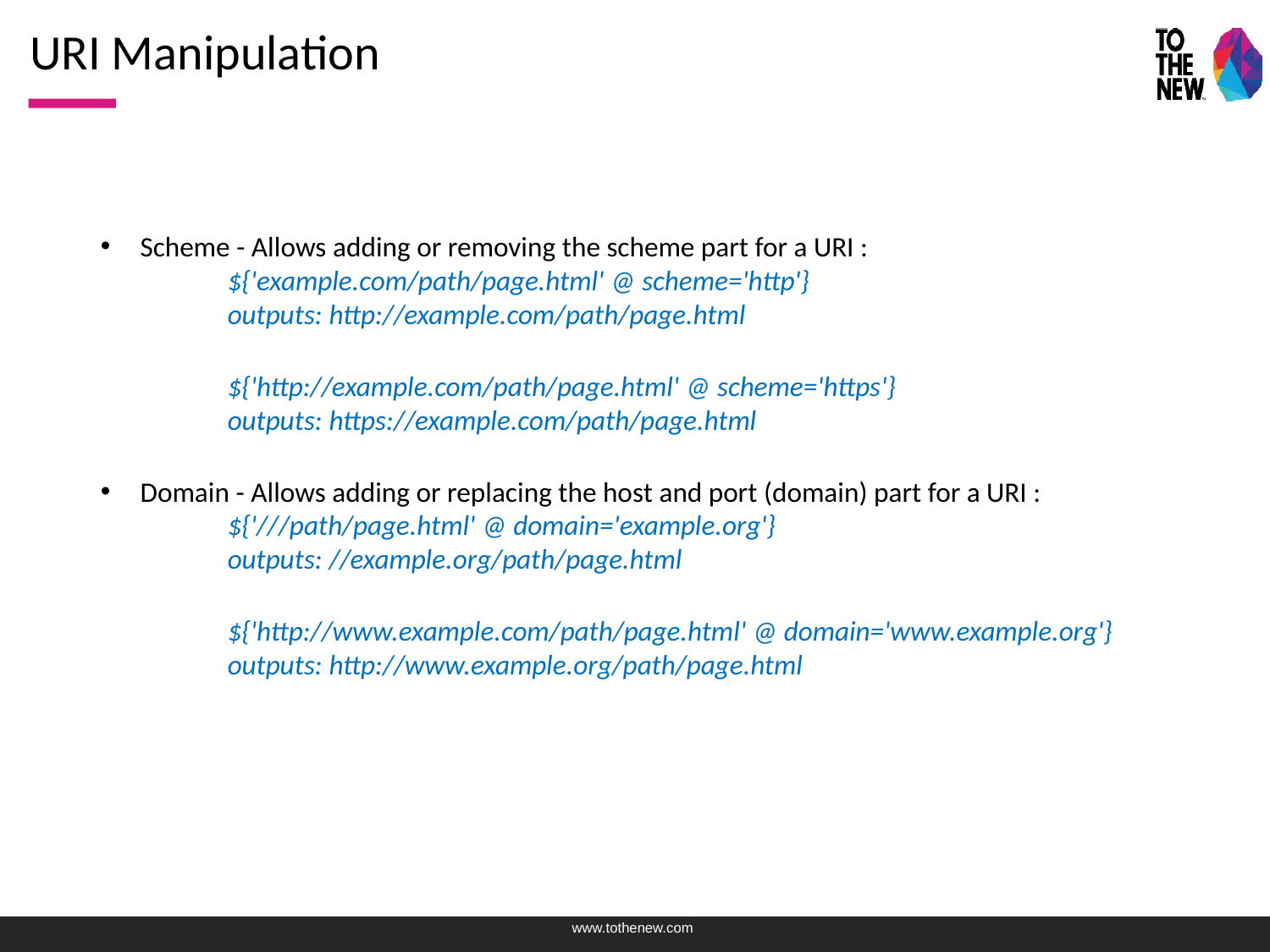

URI Manipulation

Scheme - Allows adding or removing the scheme part for a URI :
	${'example.com/path/page.html' @ scheme='http'}
	outputs: http://example.com/path/page.html

	${'http://example.com/path/page.html' @ scheme='https'}
	outputs: https://example.com/path/page.html

Domain - Allows adding or replacing the host and port (domain) part for a URI :
	${'///path/page.html' @ domain='example.org'}
	outputs: //example.org/path/page.html

	${'http://www.example.com/path/page.html' @ domain='www.example.org'}
	outputs: http://www.example.org/path/page.html